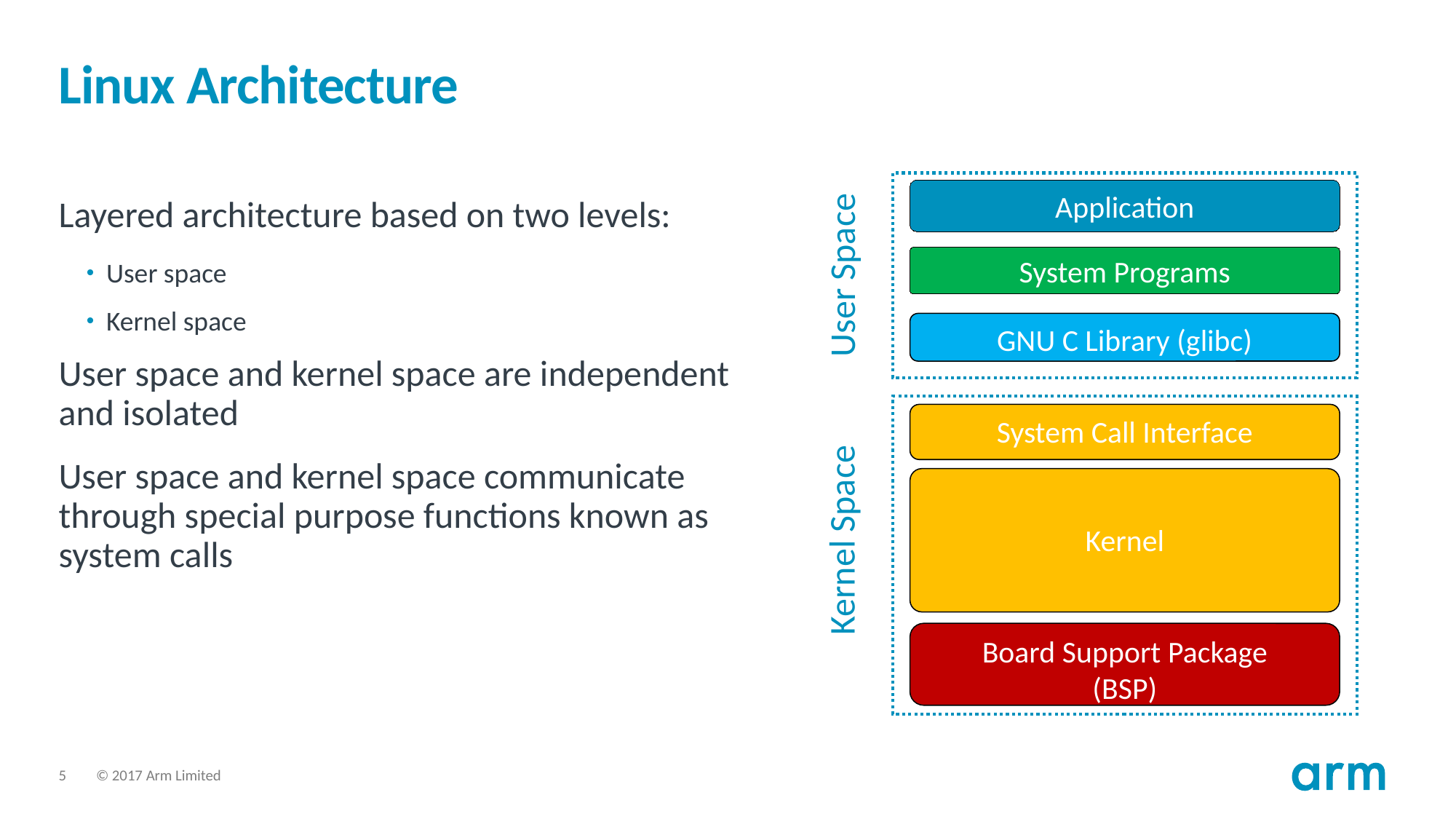

# Linux Architecture

Application
Layered architecture based on two levels:
User space
Kernel space
User space and kernel space are independent and isolated
User space and kernel space communicate through special purpose functions known as system calls

System Programs
User Space
GNU C Library (glibc)

System Call Interface

Kernel

Kernel Space
Board Support Package
(BSP)